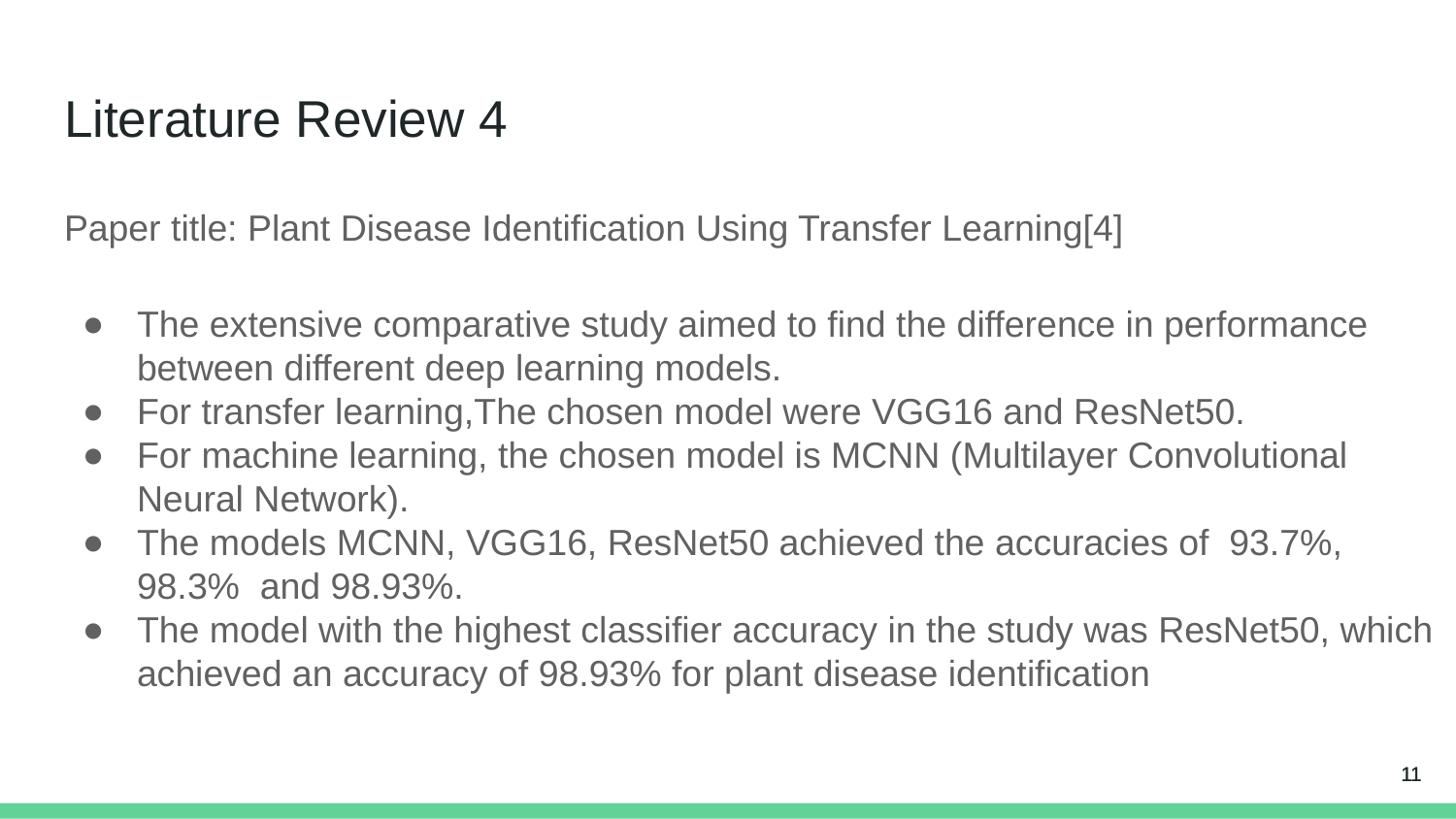

# Literature Review 4
Paper title: Plant Disease Identification Using Transfer Learning[4]
The extensive comparative study aimed to find the difference in performance between different deep learning models.
For transfer learning,The chosen model were VGG16 and ResNet50.
For machine learning, the chosen model is MCNN (Multilayer Convolutional Neural Network).
The models MCNN, VGG16, ResNet50 achieved the accuracies of  93.7%, 98.3%  and 98.93%.
The model with the highest classifier accuracy in the study was ResNet50, which achieved an accuracy of 98.93% for plant disease identification
11
11